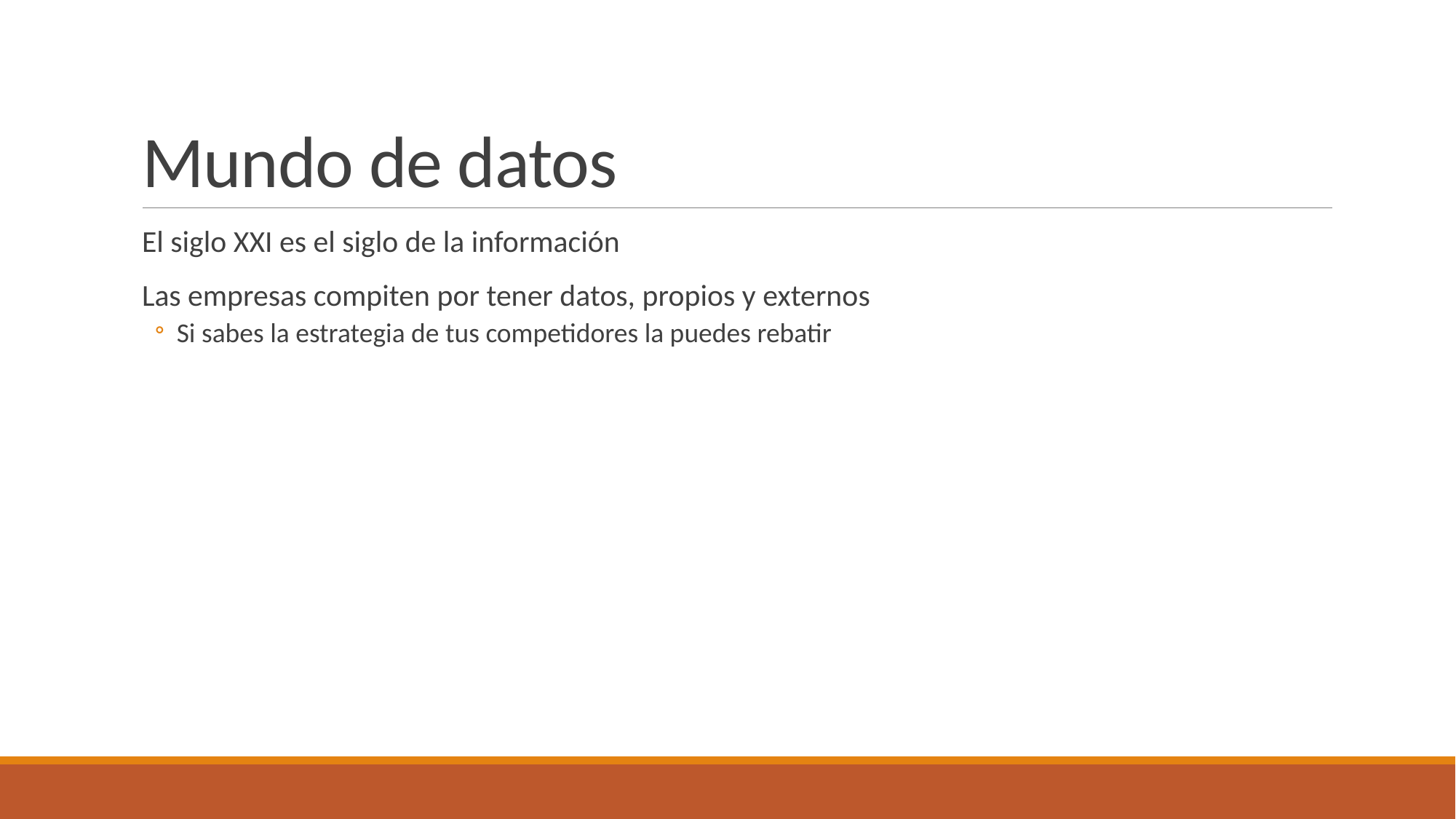

# Mundo de datos
El siglo XXI es el siglo de la información
Las empresas compiten por tener datos, propios y externos
Si sabes la estrategia de tus competidores la puedes rebatir